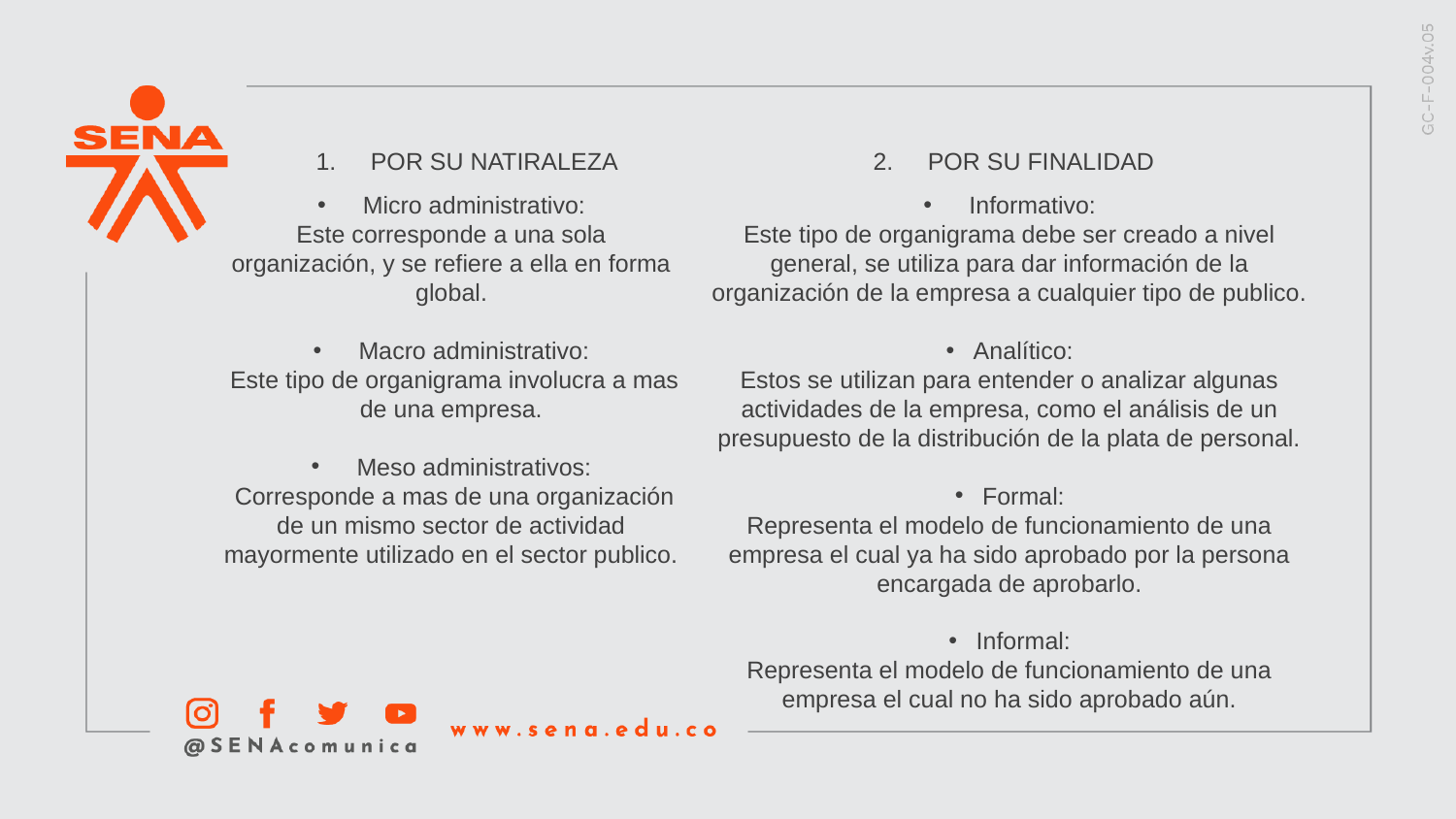

POR SU NATIRALEZA
POR SU FINALIDAD
Micro administrativo:
Este corresponde a una sola organización, y se refiere a ella en forma global.

Macro administrativo:
 Este tipo de organigrama involucra a mas de una empresa.

Meso administrativos:
 Corresponde a mas de una organización de un mismo sector de actividad mayormente utilizado en el sector publico.

Informativo:
Este tipo de organigrama debe ser creado a nivel general, se utiliza para dar información de la organización de la empresa a cualquier tipo de publico.

Analítico:
Estos se utilizan para entender o analizar algunas actividades de la empresa, como el análisis de un presupuesto de la distribución de la plata de personal.

Formal:
Representa el modelo de funcionamiento de una empresa el cual ya ha sido aprobado por la persona encargada de aprobarlo.

Informal:
Representa el modelo de funcionamiento de una empresa el cual no ha sido aprobado aún.